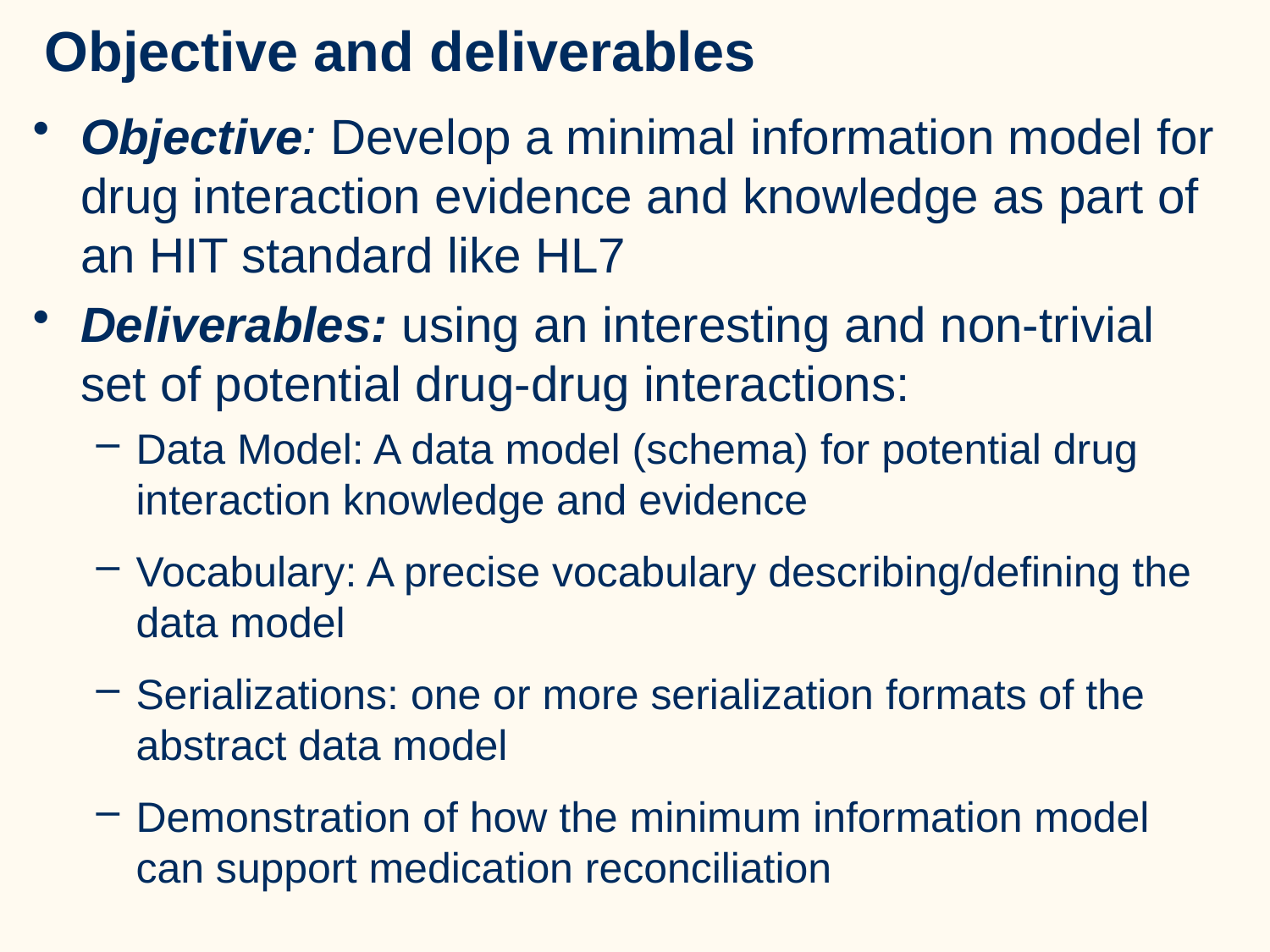

# Objective and deliverables
Objective: Develop a minimal information model for drug interaction evidence and knowledge as part of an HIT standard like HL7
Deliverables: using an interesting and non-trivial set of potential drug-drug interactions:
Data Model: A data model (schema) for potential drug interaction knowledge and evidence
Vocabulary: A precise vocabulary describing/defining the data model
Serializations: one or more serialization formats of the abstract data model
Demonstration of how the minimum information model can support medication reconciliation